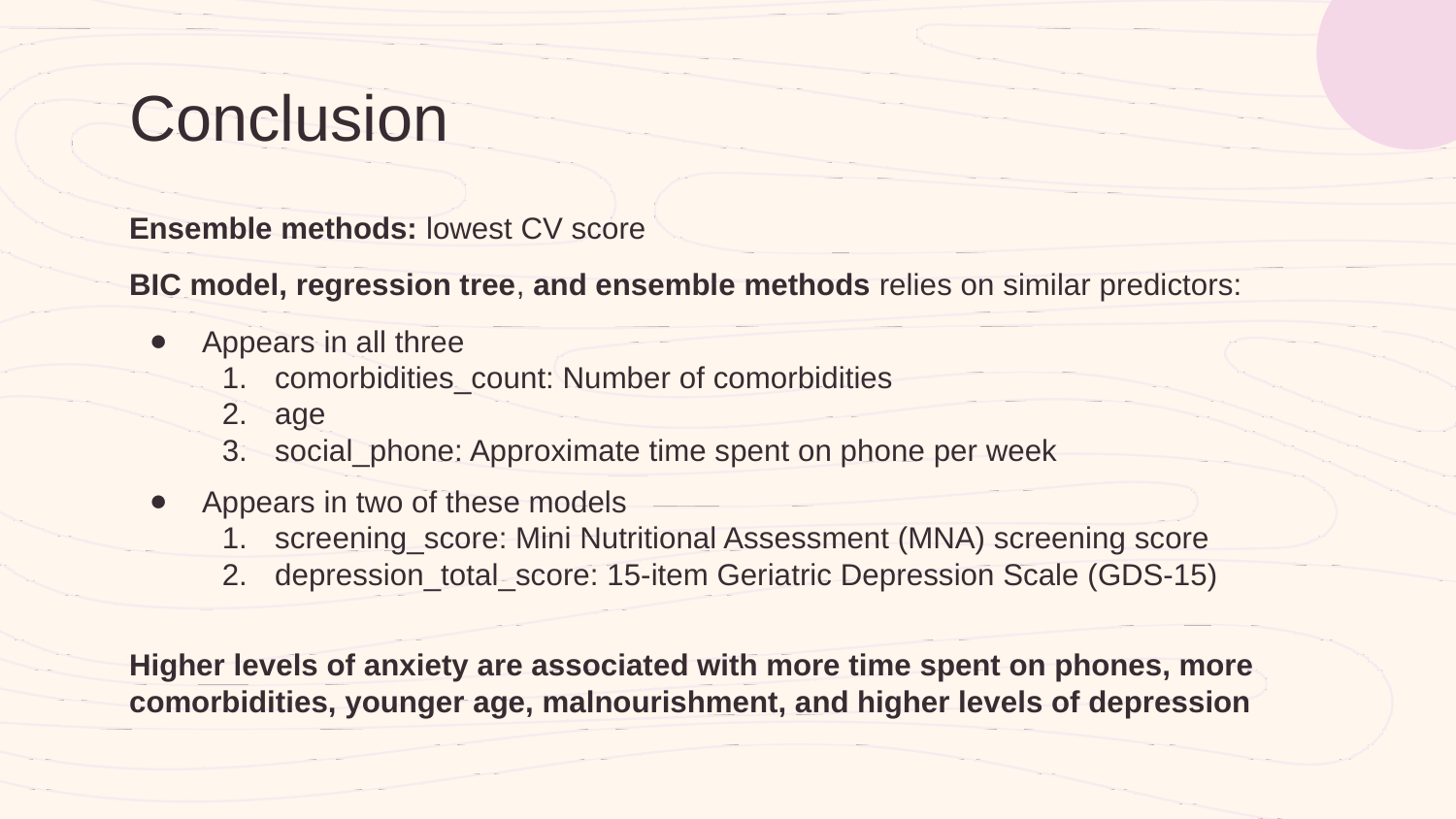

# Conclusion
Ensemble methods: lowest CV score
BIC model, regression tree, and ensemble methods relies on similar predictors:
Appears in all three
comorbidities_count: Number of comorbidities
age
social_phone: Approximate time spent on phone per week
Appears in two of these models
screening_score: Mini Nutritional Assessment (MNA) screening score
depression_total_score: 15-item Geriatric Depression Scale (GDS-15)
Higher levels of anxiety are associated with more time spent on phones, more comorbidities, younger age, malnourishment, and higher levels of depression